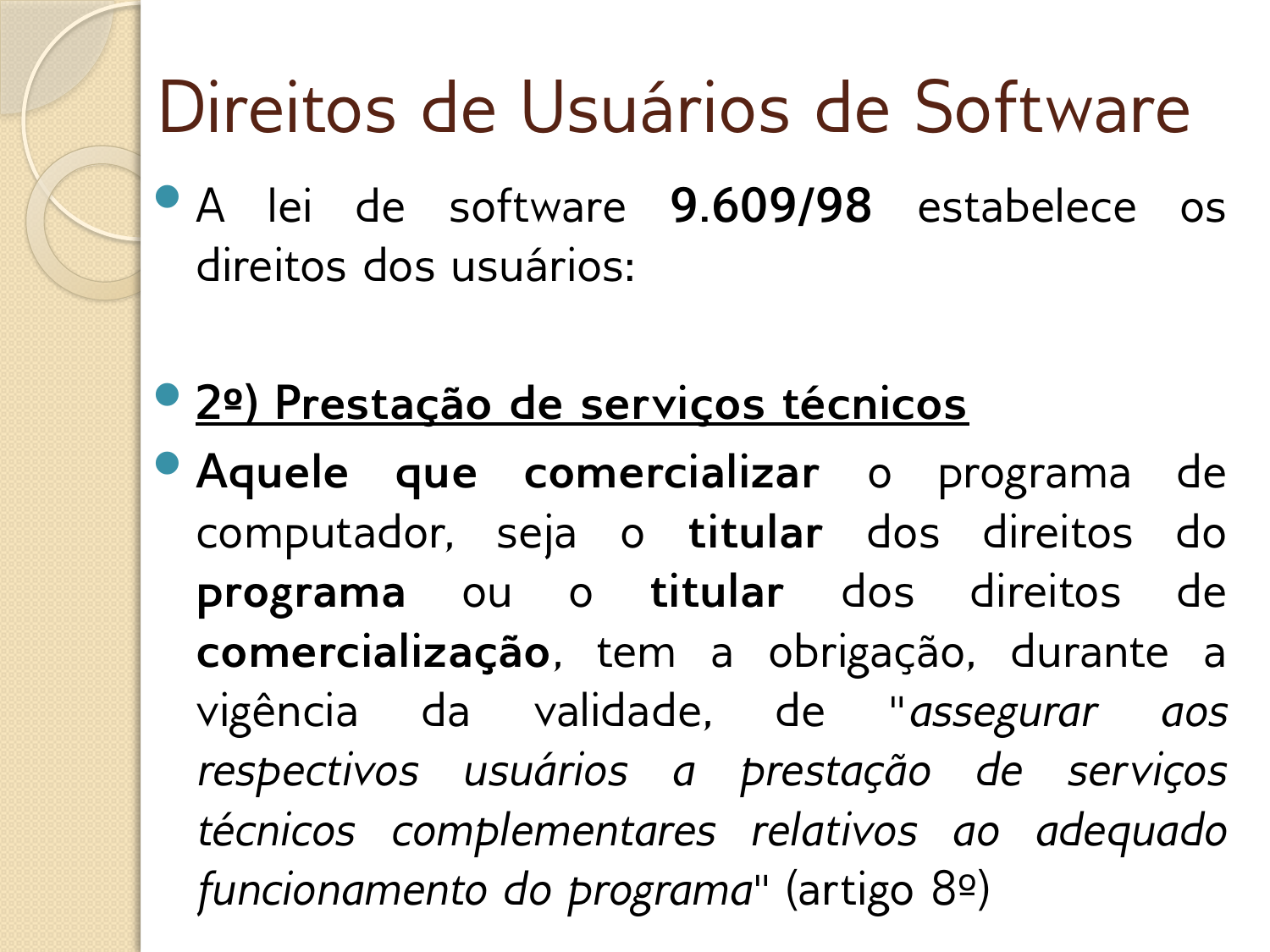

# Direitos de Usuários de Software
A lei de software 9.609/98 estabelece os direitos dos usuários:

2º) Prestação de serviços técnicos
Aquele que comercializar o programa de computador, seja o titular dos direitos do programa ou o titular dos direitos de comercialização, tem a obrigação, durante a vigência da validade, de "assegurar aos respectivos usuários a prestação de serviços técnicos complementares relativos ao adequado funcionamento do programa" (artigo 8º)